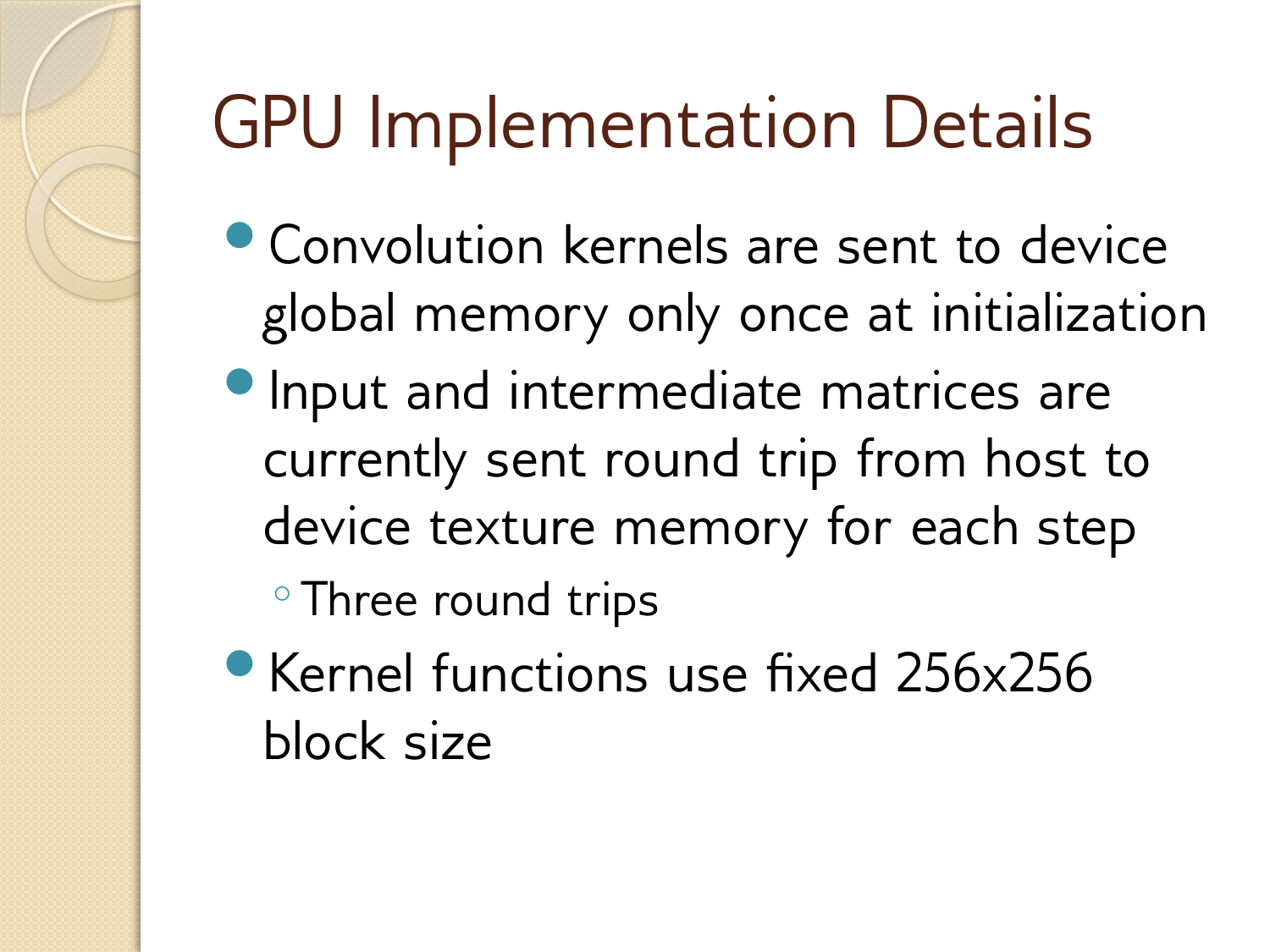

# GPU Implementation Details
Convolution kernels are sent to device global memory only once at initialization
Input and intermediate matrices are currently sent round trip from host to device texture memory for each step
Three round trips
Kernel functions use fixed 256x256 block size